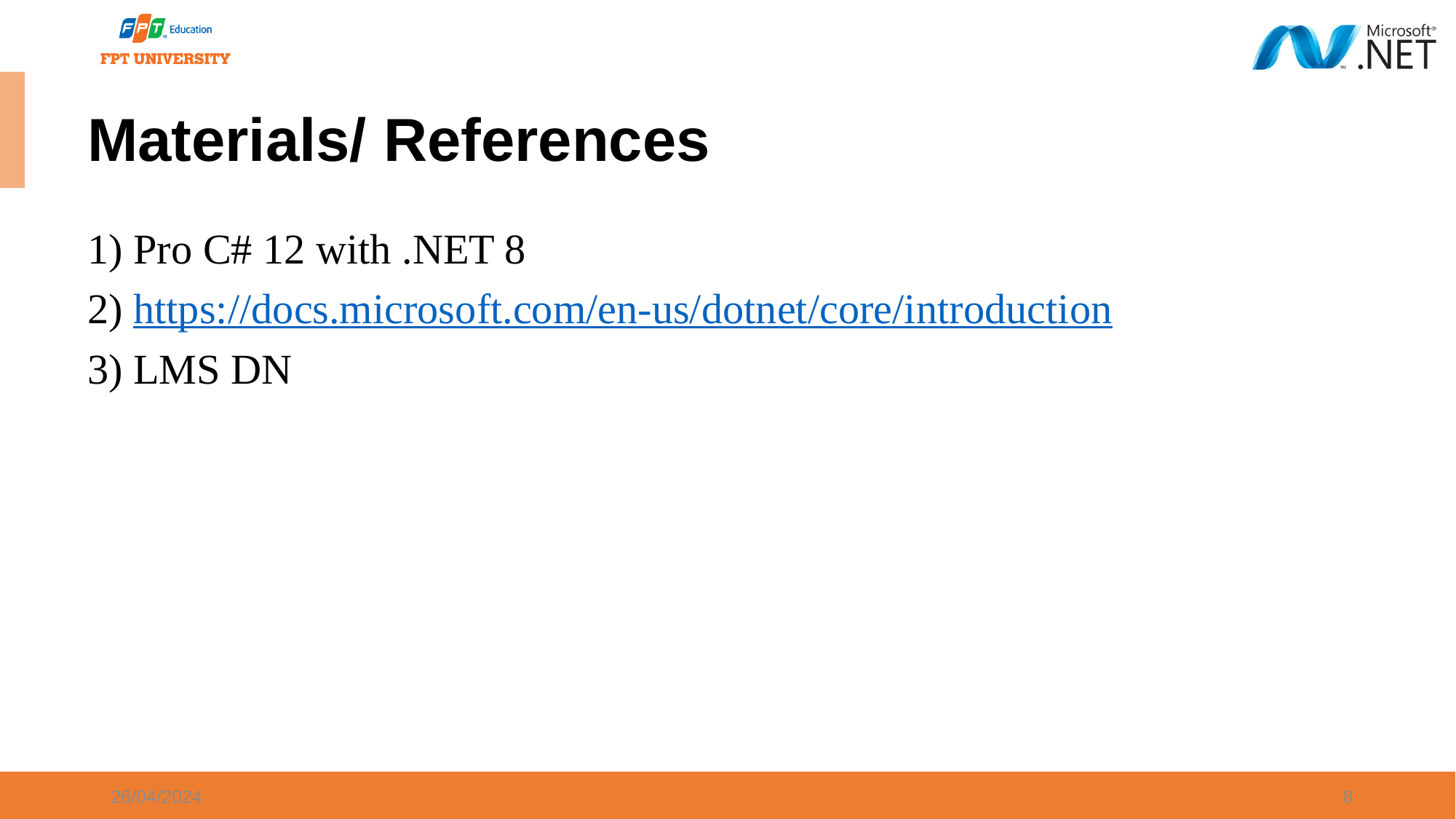

# Materials/ References
1) Pro C# 12 with .NET 8
2) https://docs.microsoft.com/en-us/dotnet/core/introduction
3) LMS DN
26/04/2024
8